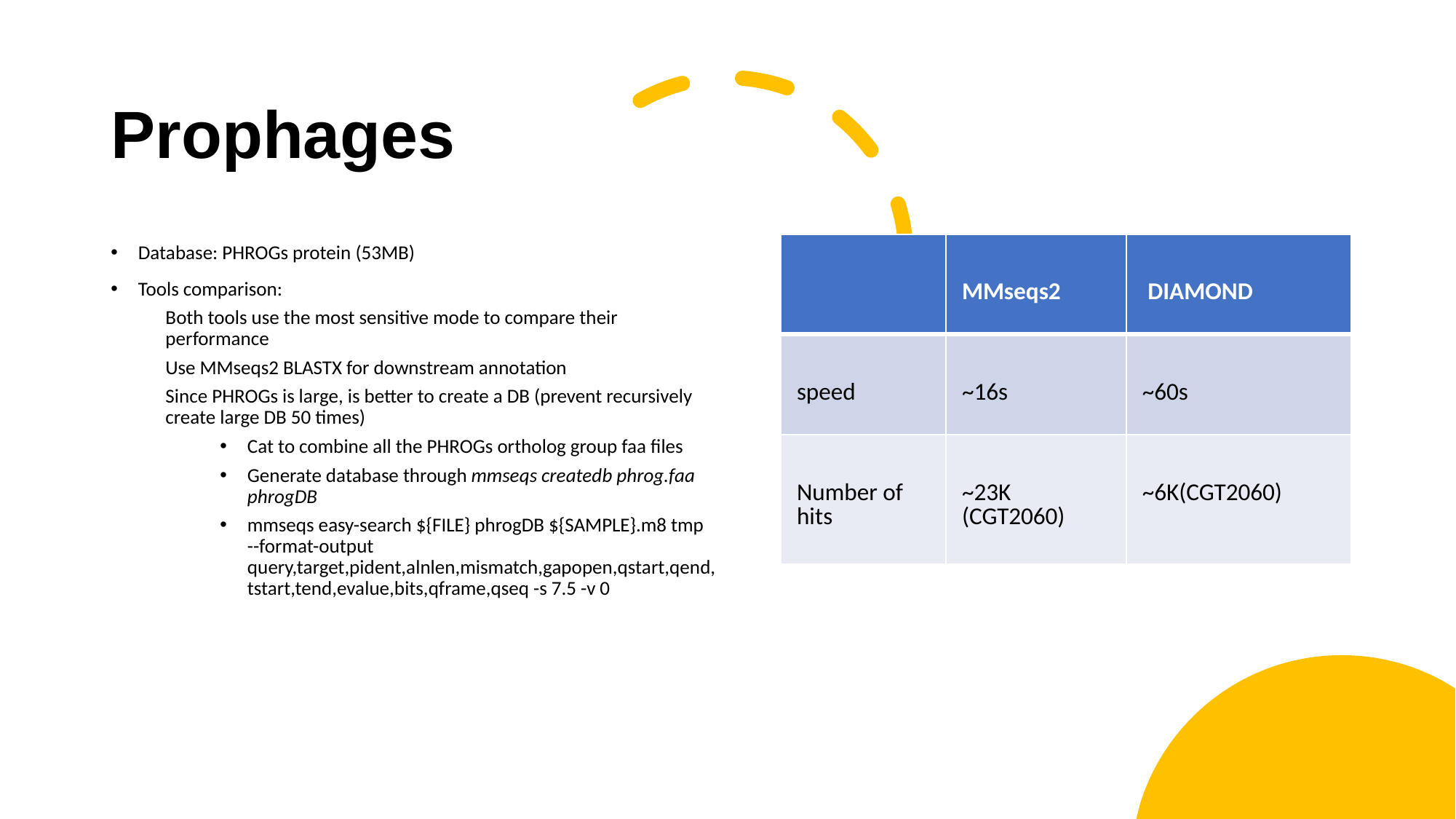

# Prophages

|  | MMseqs2 | DIAMOND |
| --- | --- | --- |
| speed | ~16s | ~60s |
| Number of hits | ~23K (CGT2060) | ~6K(CGT2060) |
Database: PHROGs protein (53MB)
Tools comparison:
Both tools use the most sensitive mode to compare their performance
Use MMseqs2 BLASTX for downstream annotation
Since PHROGs is large, is better to create a DB (prevent recursively create large DB 50 times)
Cat to combine all the PHROGs ortholog group faa files
Generate database through mmseqs createdb phrog.faa phrogDB
mmseqs easy-search ${FILE} phrogDB ${SAMPLE}.m8 tmp --format-output query,target,pident,alnlen,mismatch,gapopen,qstart,qend,tstart,tend,evalue,bits,qframe,qseq -s 7.5 -v 0